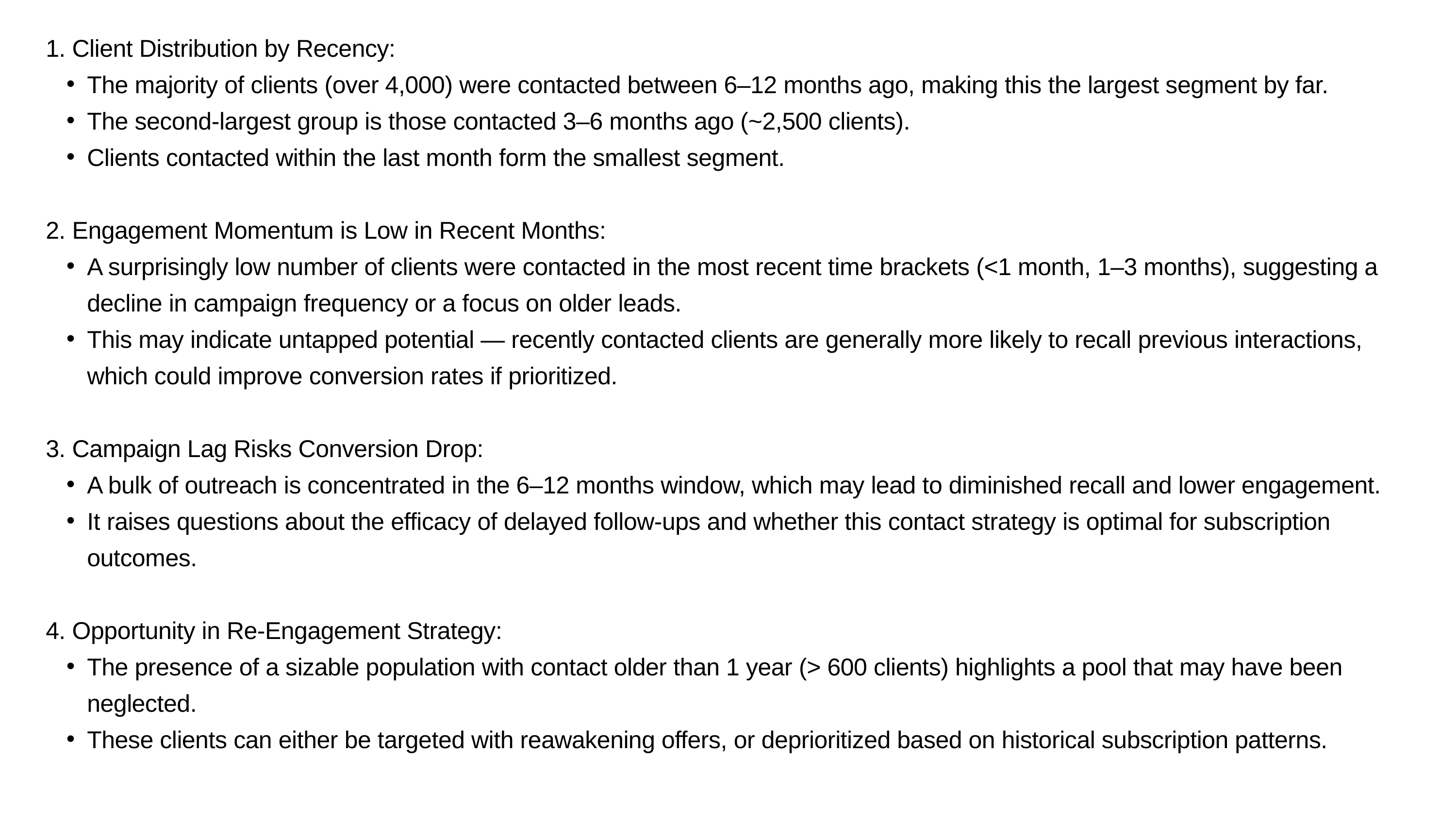

1. Client Distribution by Recency:
The majority of clients (over 4,000) were contacted between 6–12 months ago, making this the largest segment by far.
The second-largest group is those contacted 3–6 months ago (~2,500 clients).
Clients contacted within the last month form the smallest segment.

2. Engagement Momentum is Low in Recent Months:
A surprisingly low number of clients were contacted in the most recent time brackets (<1 month, 1–3 months), suggesting a decline in campaign frequency or a focus on older leads.
This may indicate untapped potential — recently contacted clients are generally more likely to recall previous interactions, which could improve conversion rates if prioritized.

3. Campaign Lag Risks Conversion Drop:
A bulk of outreach is concentrated in the 6–12 months window, which may lead to diminished recall and lower engagement.
It raises questions about the efficacy of delayed follow-ups and whether this contact strategy is optimal for subscription outcomes.

4. Opportunity in Re-Engagement Strategy:
The presence of a sizable population with contact older than 1 year (> 600 clients) highlights a pool that may have been neglected.
These clients can either be targeted with reawakening offers, or deprioritized based on historical subscription patterns.